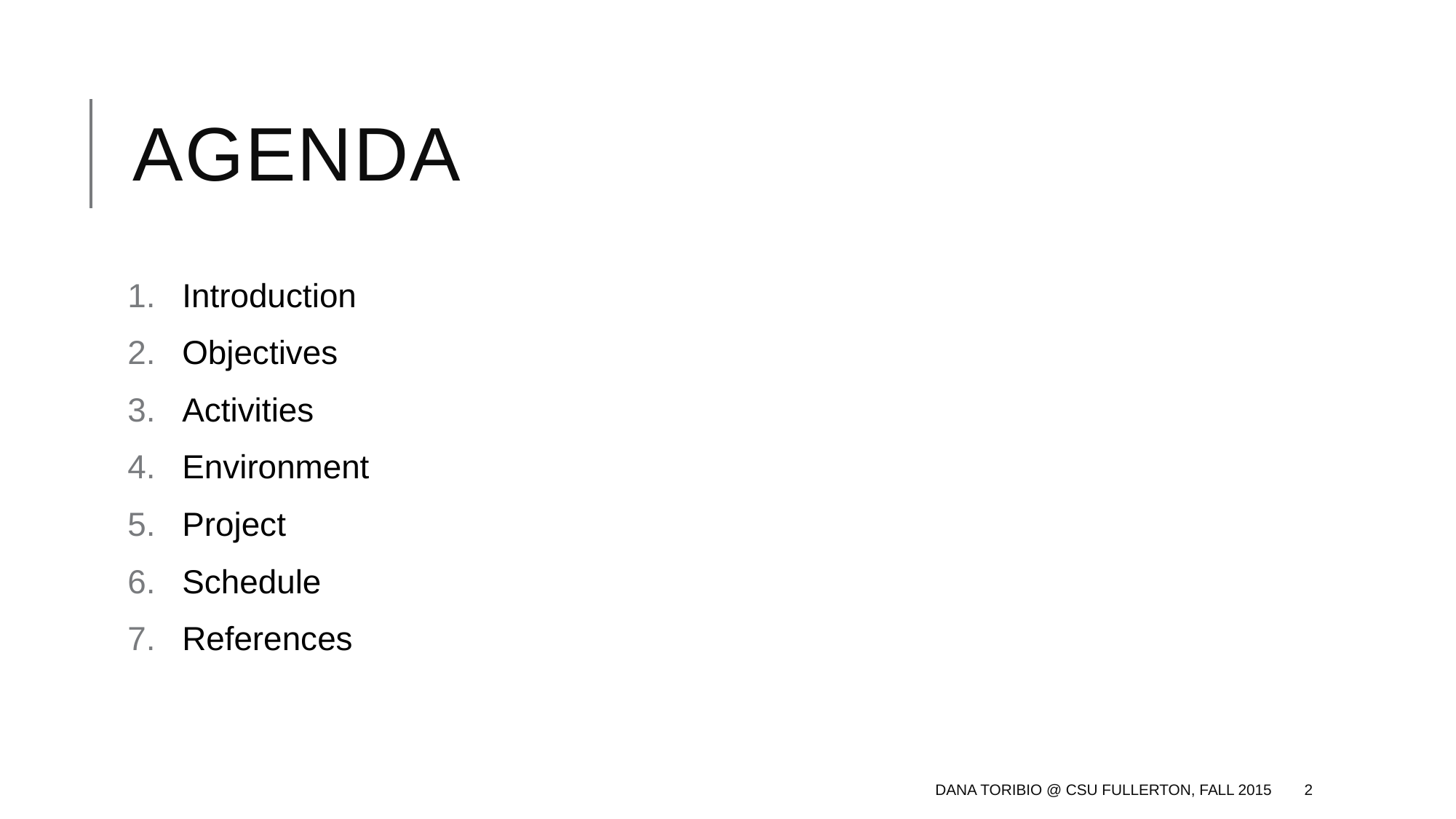

# Agenda
Introduction
Objectives
Activities
Environment
Project
Schedule
References
Dana Toribio @ CSU Fullerton, Fall 2015
2